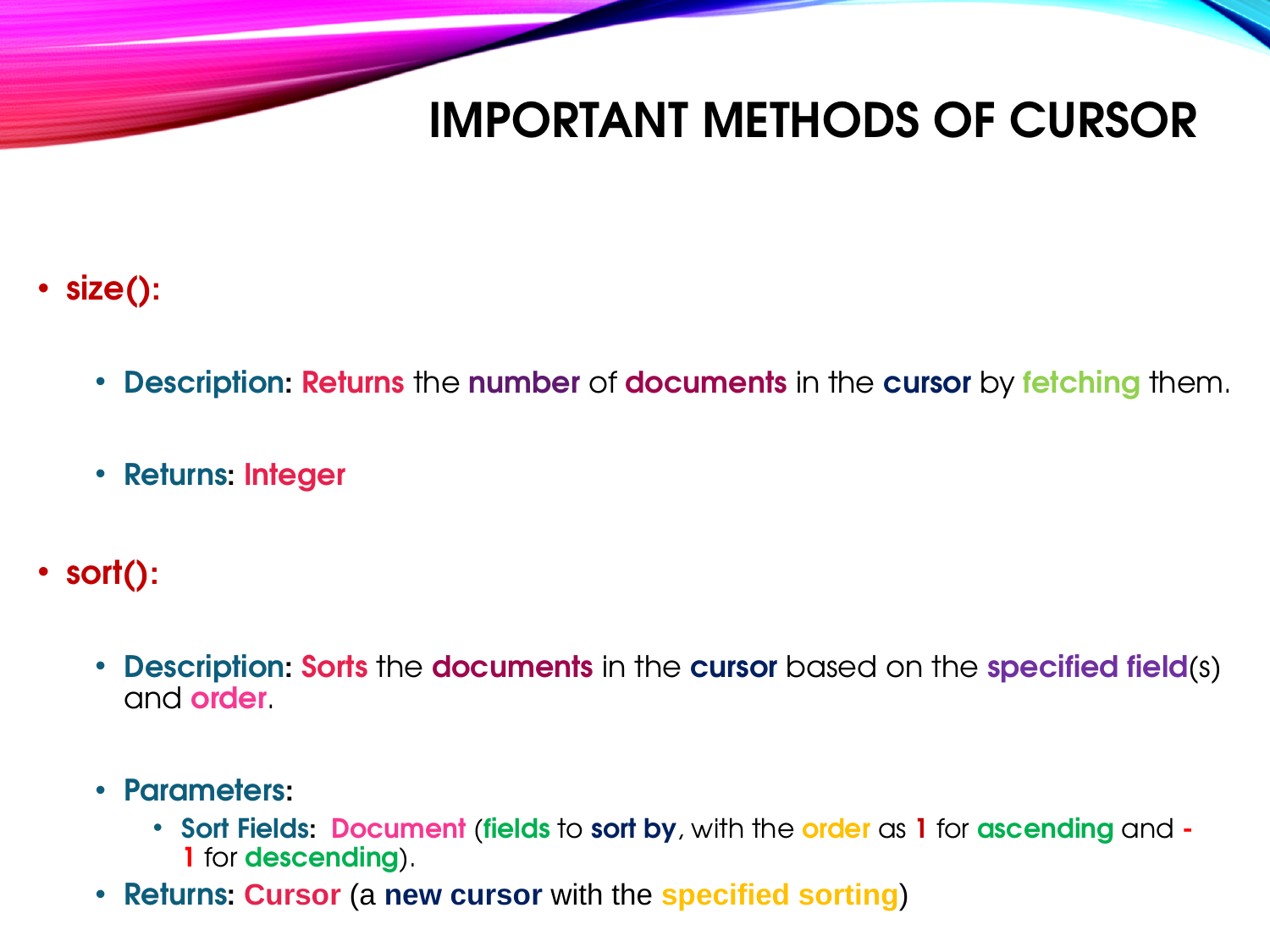

# Important methods of cursor

size():

Description: Returns the number of documents in the cursor by fetching them.

Returns: Integer

sort():

Description: Sorts the documents in the cursor based on the specified field(s) and order.

Parameters:
Sort Fields:  Document (fields to sort by, with the order as 1 for ascending and -1 for descending).
Returns: Cursor (a new cursor with the specified sorting)